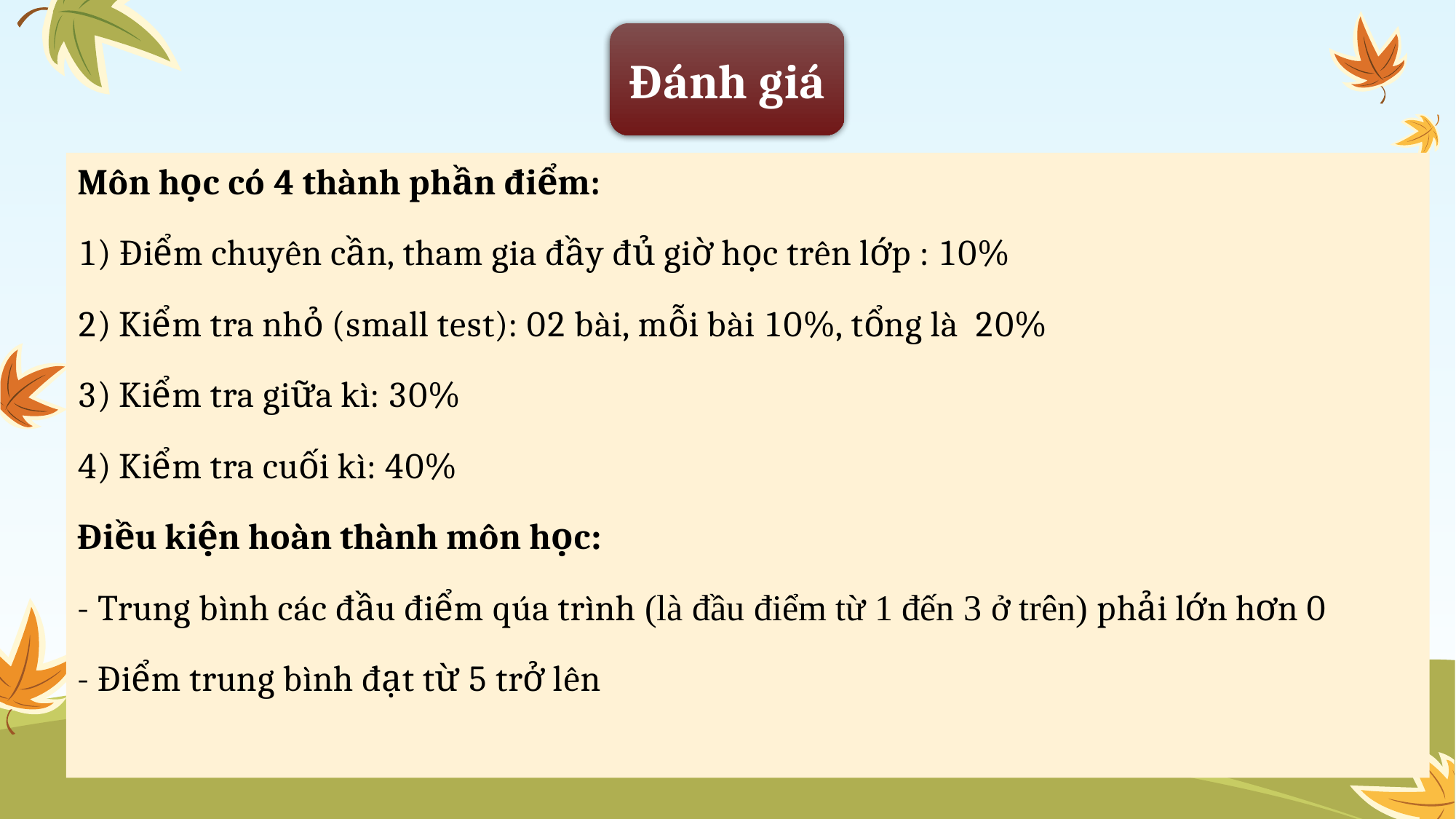

Đánh giá
Môn học có 4 thành phần điểm:
1) Điểm chuyên cần, tham gia đầy đủ giờ học trên lớp : 10%
2) Kiểm tra nhỏ (small test): 02 bài, mỗi bài 10%, tổng là  20%
3) Kiểm tra giữa kì: 30%
4) Kiểm tra cuối kì: 40%
Điều kiện hoàn thành môn học:
- Trung bình các đầu điểm qúa trình (là đầu điểm từ 1 đến 3 ở trên) phải lớn hơn 0
- Điểm trung bình đạt từ 5 trở lên